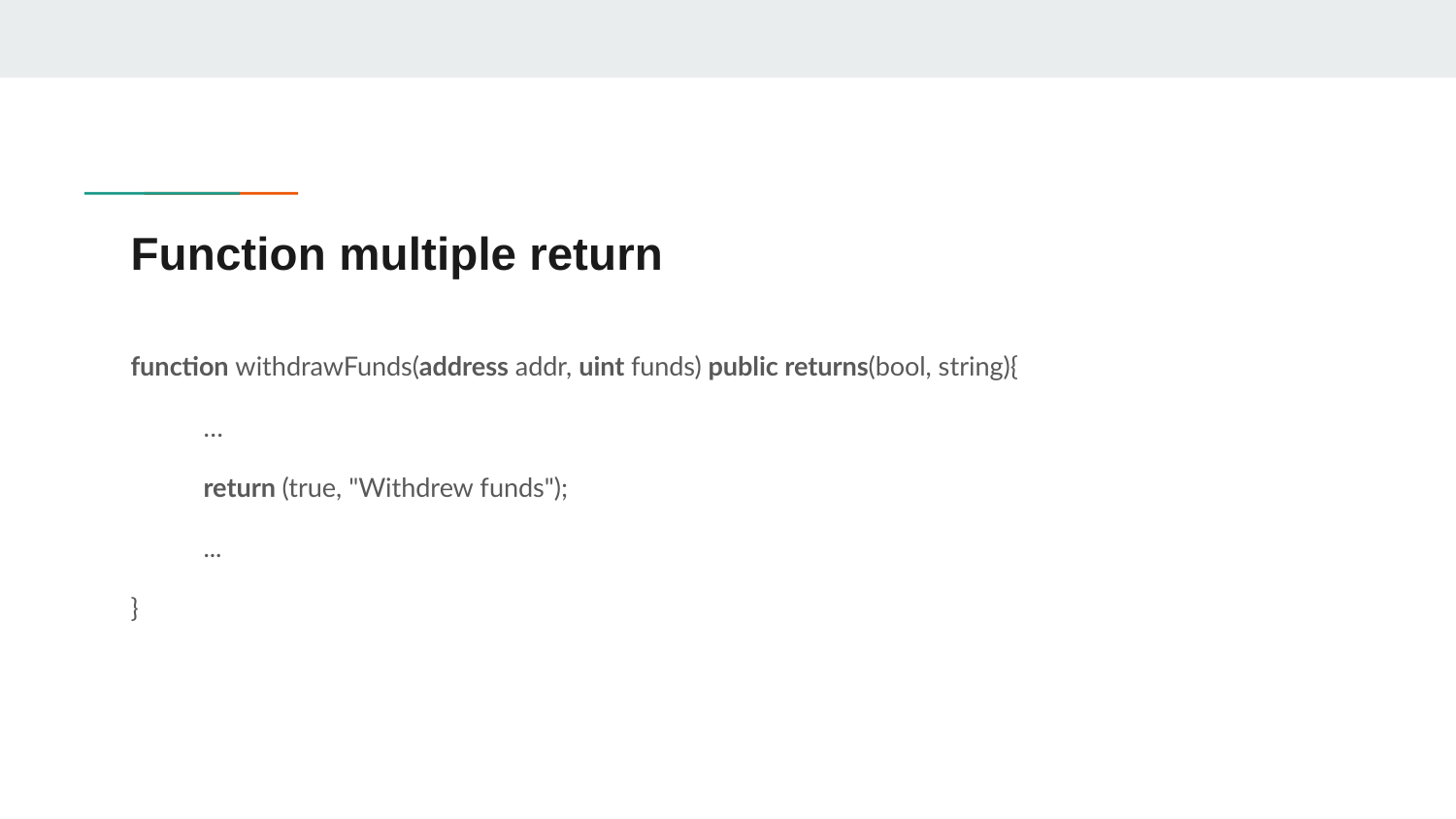

# Function multiple return
function withdrawFunds(address addr, uint funds) public returns(bool, string){
…
return (true, "Withdrew funds");
...
}